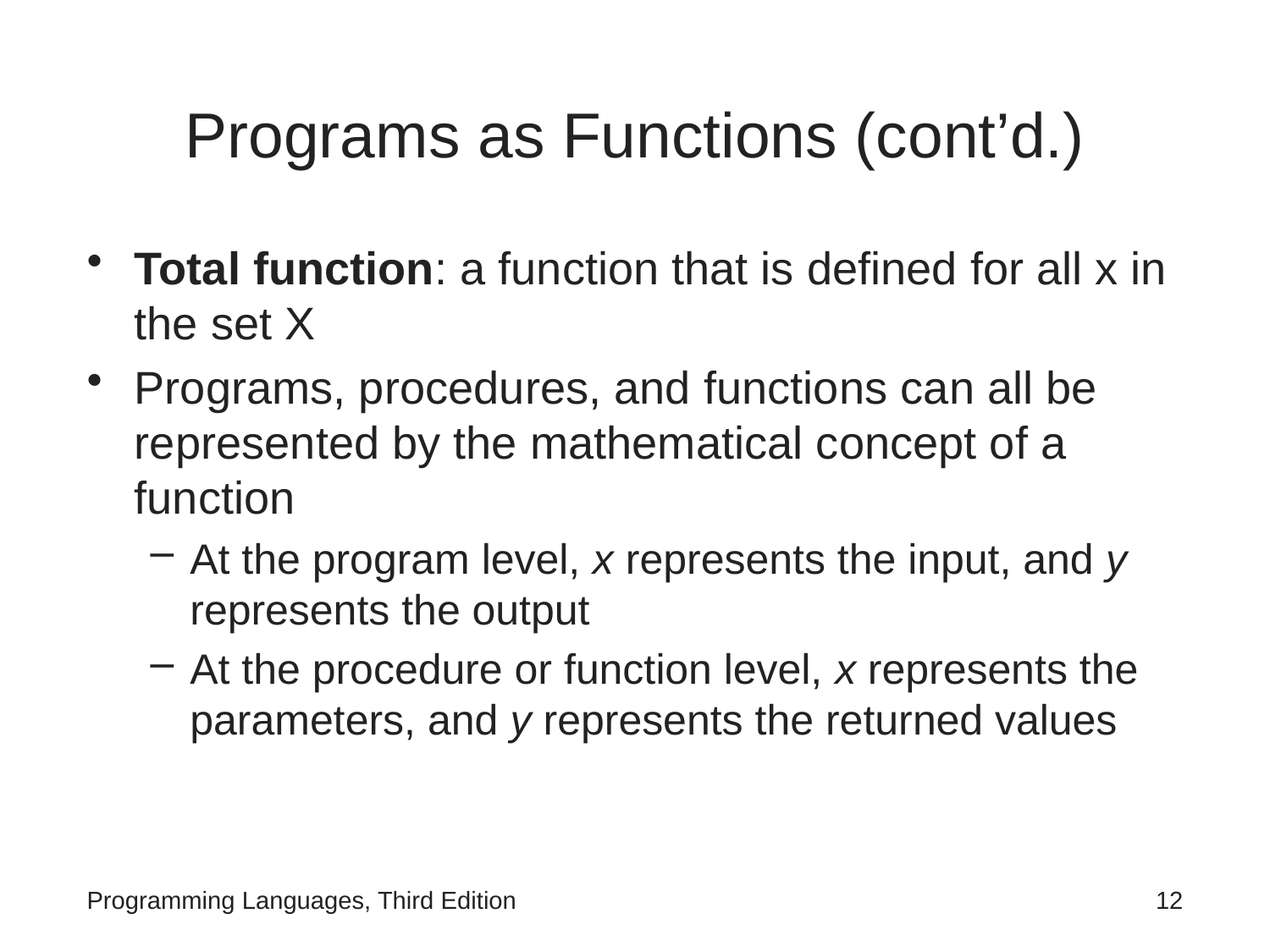

# Programs as Functions (cont’d.)
Total function: a function that is defined for all x in the set X
Programs, procedures, and functions can all be represented by the mathematical concept of a function
At the program level, x represents the input, and y represents the output
At the procedure or function level, x represents the parameters, and y represents the returned values

Programming Languages, Third Edition
12